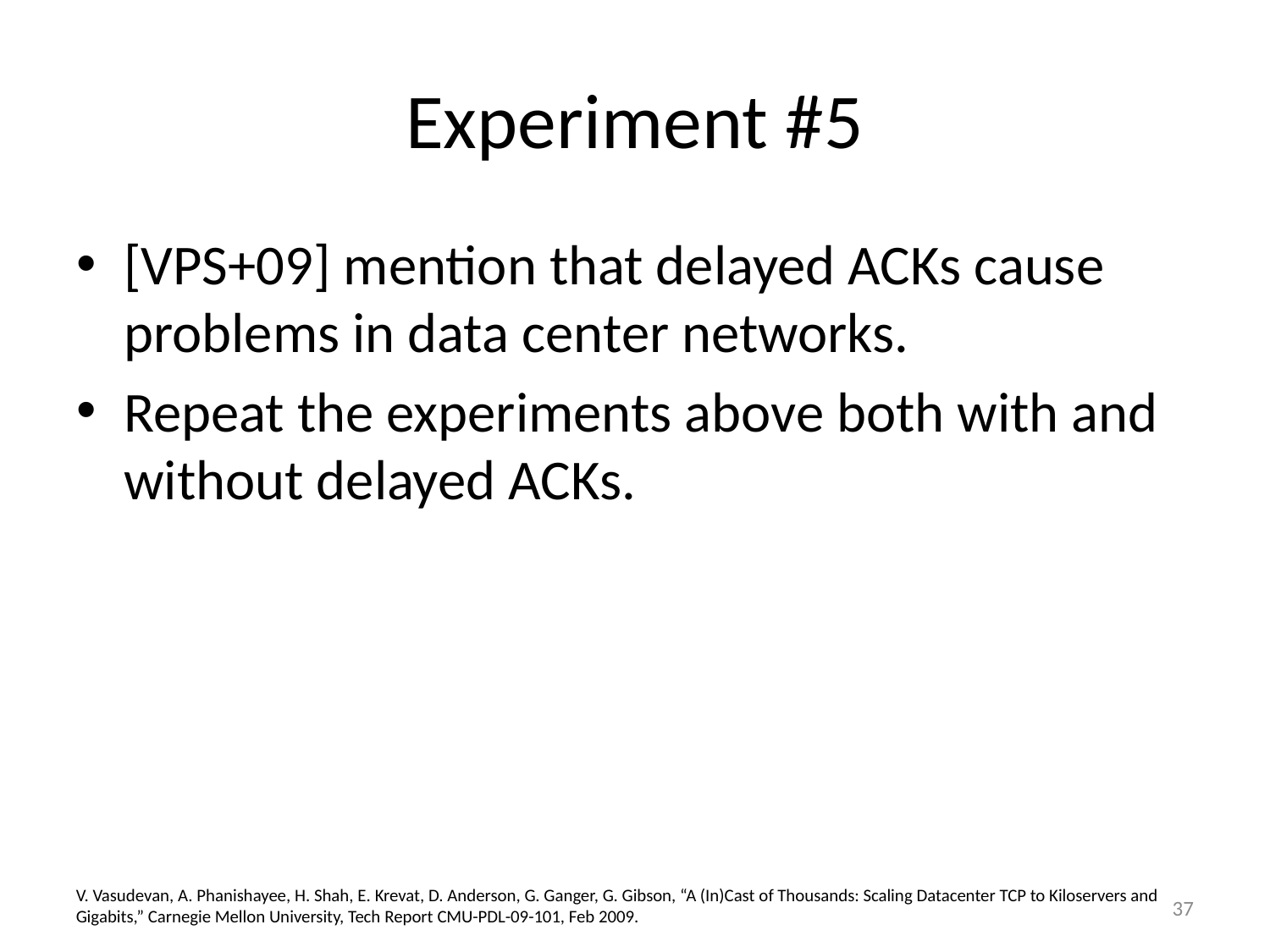

# Experiment #5
[VPS+09] mention that delayed ACKs cause problems in data center networks.
Repeat the experiments above both with and without delayed ACKs.
V. Vasudevan, A. Phanishayee, H. Shah, E. Krevat, D. Anderson, G. Ganger, G. Gibson, “A (In)Cast of Thousands: Scaling Datacenter TCP to Kiloservers and Gigabits,” Carnegie Mellon University, Tech Report CMU-PDL-09-101, Feb 2009.
37